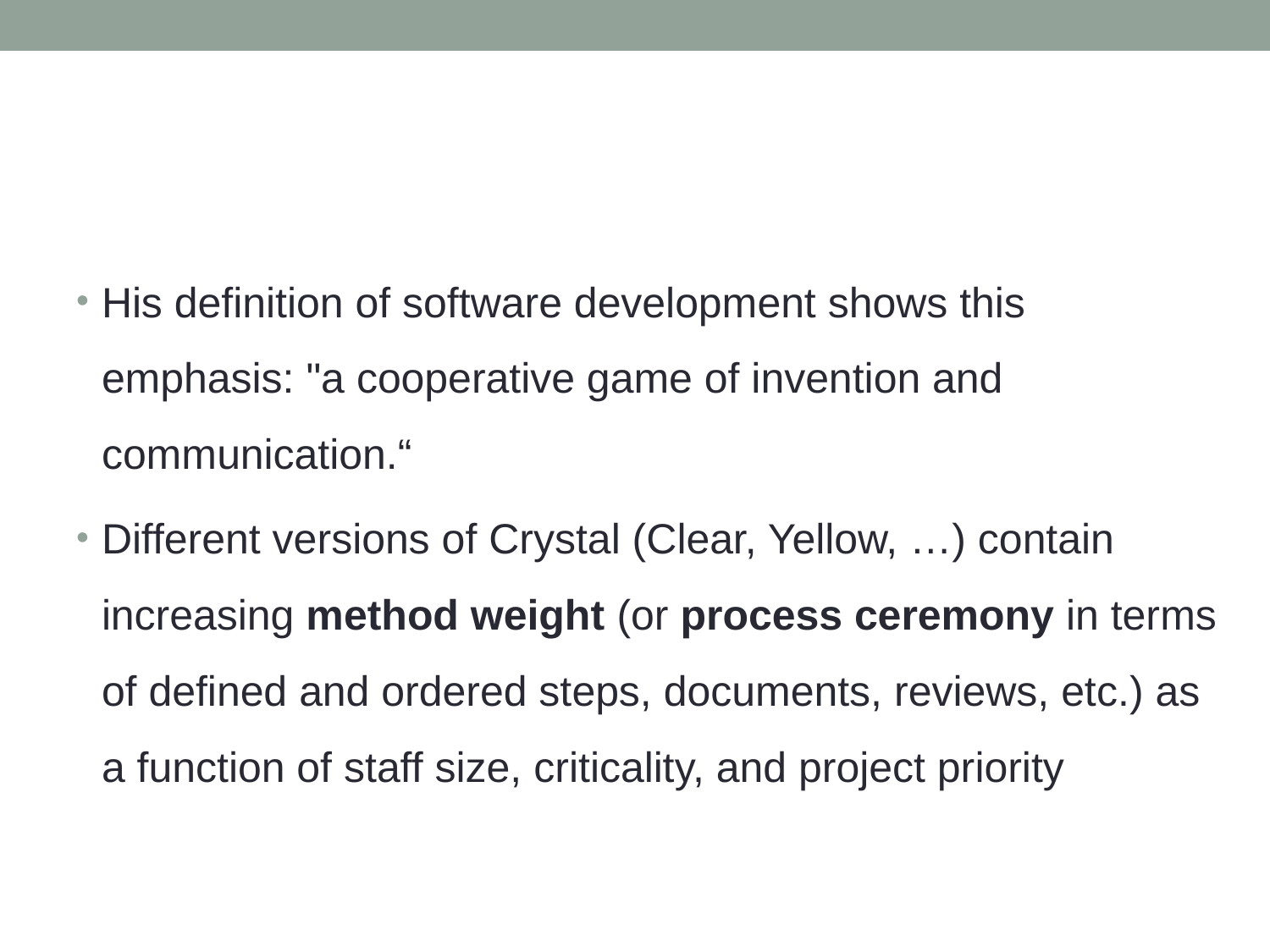

His definition of software development shows this emphasis: "a cooperative game of invention and communication.“
Different versions of Crystal (Clear, Yellow, …) contain increasing method weight (or process ceremony in terms of defined and ordered steps, documents, reviews, etc.) as a function of staff size, criticality, and project priority